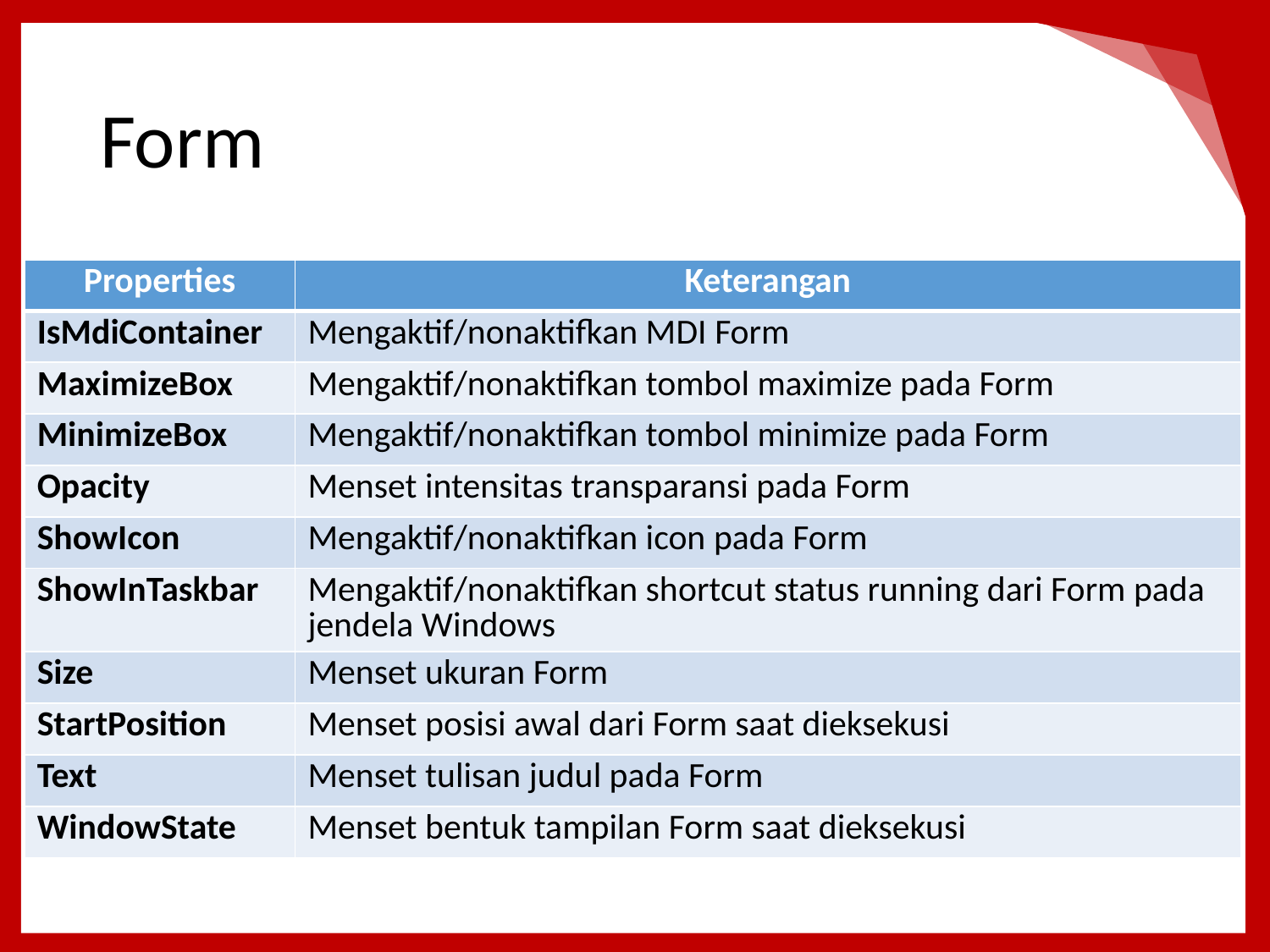

# Form

| Properties | Keterangan |
| --- | --- |
| IsMdiContainer | Mengaktif/nonaktifkan MDI Form |
| MaximizeBox | Mengaktif/nonaktifkan tombol maximize pada Form |
| MinimizeBox | Mengaktif/nonaktifkan tombol minimize pada Form |
| Opacity | Menset intensitas transparansi pada Form |
| ShowIcon | Mengaktif/nonaktifkan icon pada Form |
| ShowInTaskbar | Mengaktif/nonaktifkan shortcut status running dari Form pada jendela Windows |
| Size | Menset ukuran Form |
| StartPosition | Menset posisi awal dari Form saat dieksekusi |
| Text | Menset tulisan judul pada Form |
| WindowState | Menset bentuk tampilan Form saat dieksekusi |